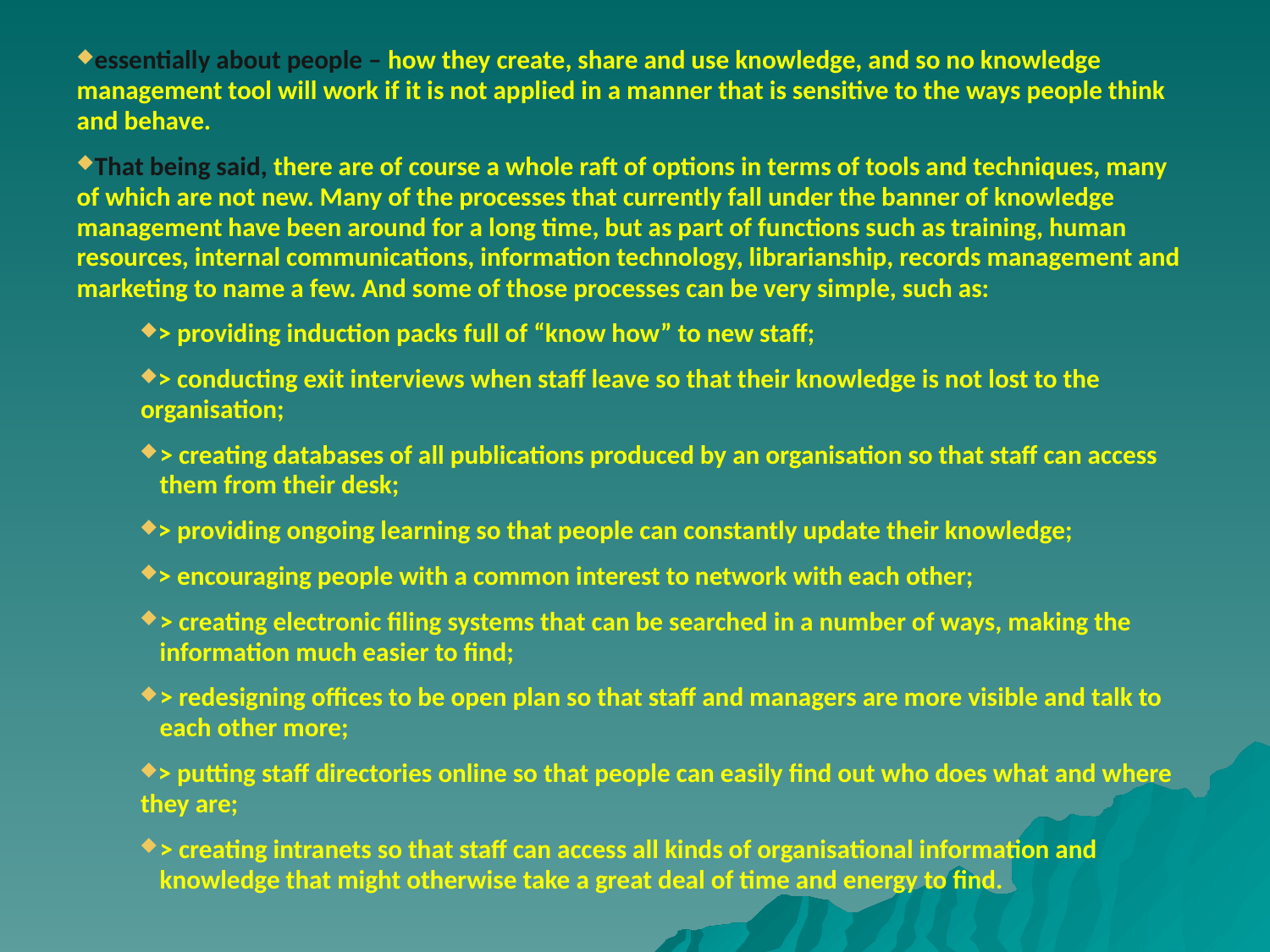

# essentially about people – how they create, share and use knowledge, and so no knowledge management tool will work if it is not applied in a manner that is sensitive to the ways people think and behave.
That being said, there are of course a whole raft of options in terms of tools and techniques, many of which are not new. Many of the processes that currently fall under the banner of knowledge management have been around for a long time, but as part of functions such as training, human resources, internal communications, information technology, librarianship, records management and marketing to name a few. And some of those processes can be very simple, such as:
> providing induction packs full of “know how” to new staff;
> conducting exit interviews when staff leave so that their knowledge is not lost to the organisation;
> creating databases of all publications produced by an organisation so that staff can access them from their desk;
> providing ongoing learning so that people can constantly update their knowledge;
> encouraging people with a common interest to network with each other;
> creating electronic filing systems that can be searched in a number of ways, making the information much easier to find;
> redesigning offices to be open plan so that staff and managers are more visible and talk to each other more;
> putting staff directories online so that people can easily find out who does what and where they are;
> creating intranets so that staff can access all kinds of organisational information and knowledge that might otherwise take a great deal of time and energy to find.